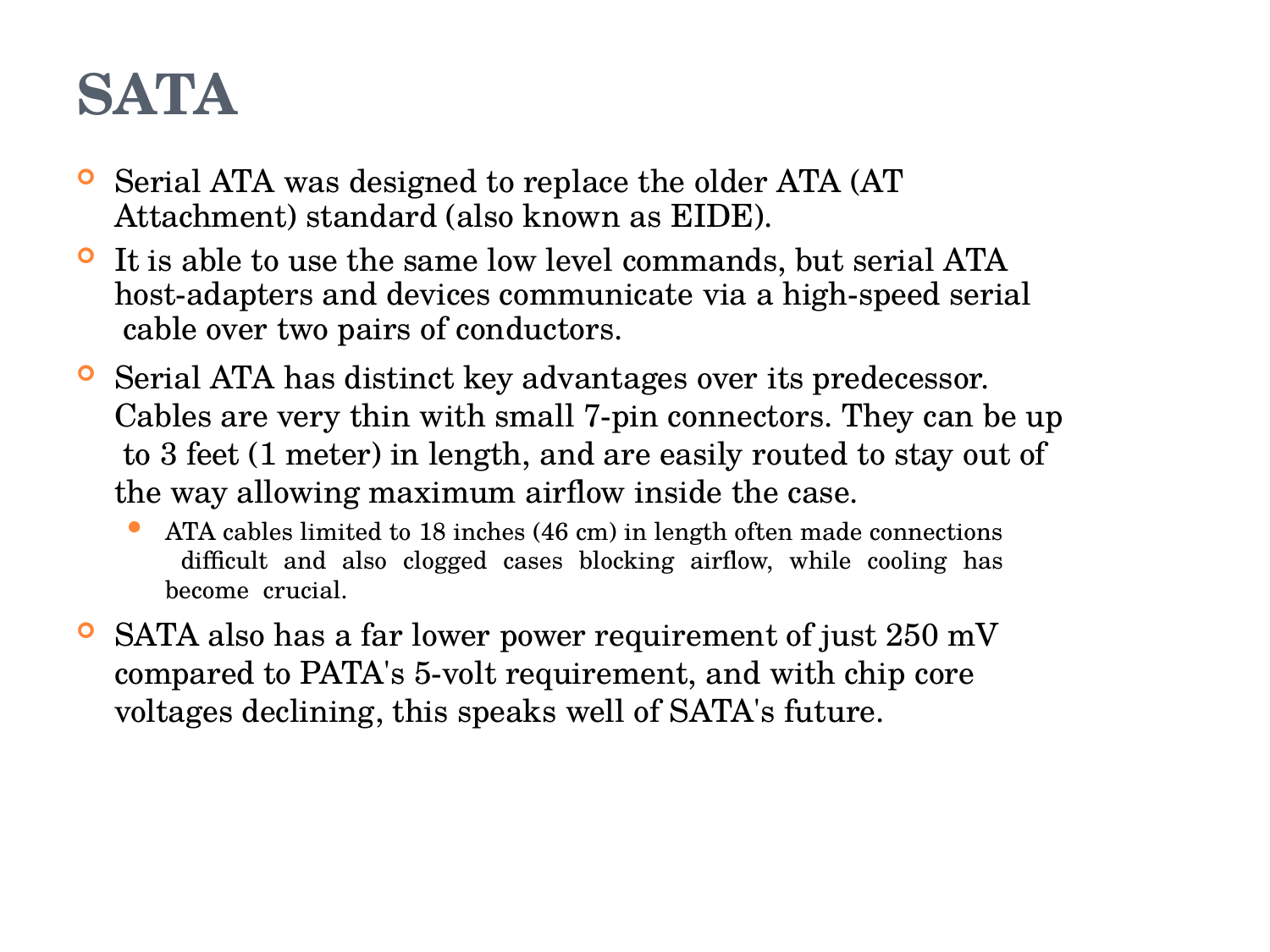

# SATA
Serial ATA was designed to replace the older ATA (AT  Attachment) standard (also known as EIDE).
It is able to use the same low level commands, but serial ATA  host-adapters and devices communicate via a high-speed serial  cable over two pairs of conductors.
Serial ATA has distinct key advantages over its predecessor.  Cables are very thin with small 7-pin connectors. They can be up  to 3 feet (1 meter) in length, and are easily routed to stay out of  the way allowing maximum airflow inside the case.
ATA cables limited to 18 inches (46 cm) in length often made connections  difficult and also clogged cases blocking airflow, while cooling has become  crucial.
SATA also has a far lower power requirement of just 250 mV  compared to PATA's 5-volt requirement, and with chip core  voltages declining, this speaks well of SATA's future.
31